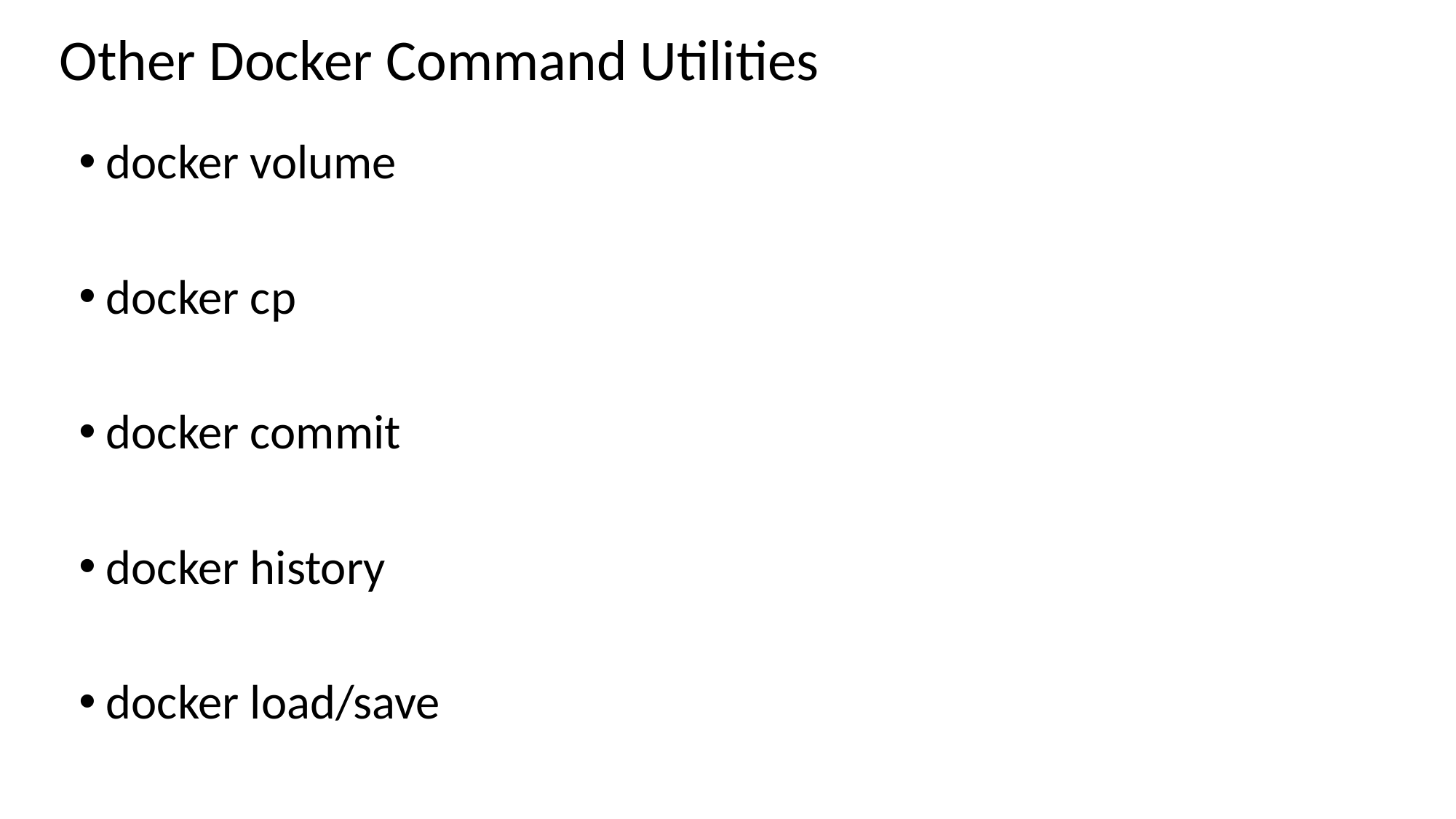

Other Docker Command Utilities
docker volume

docker cp

docker commit

docker history

docker load/save